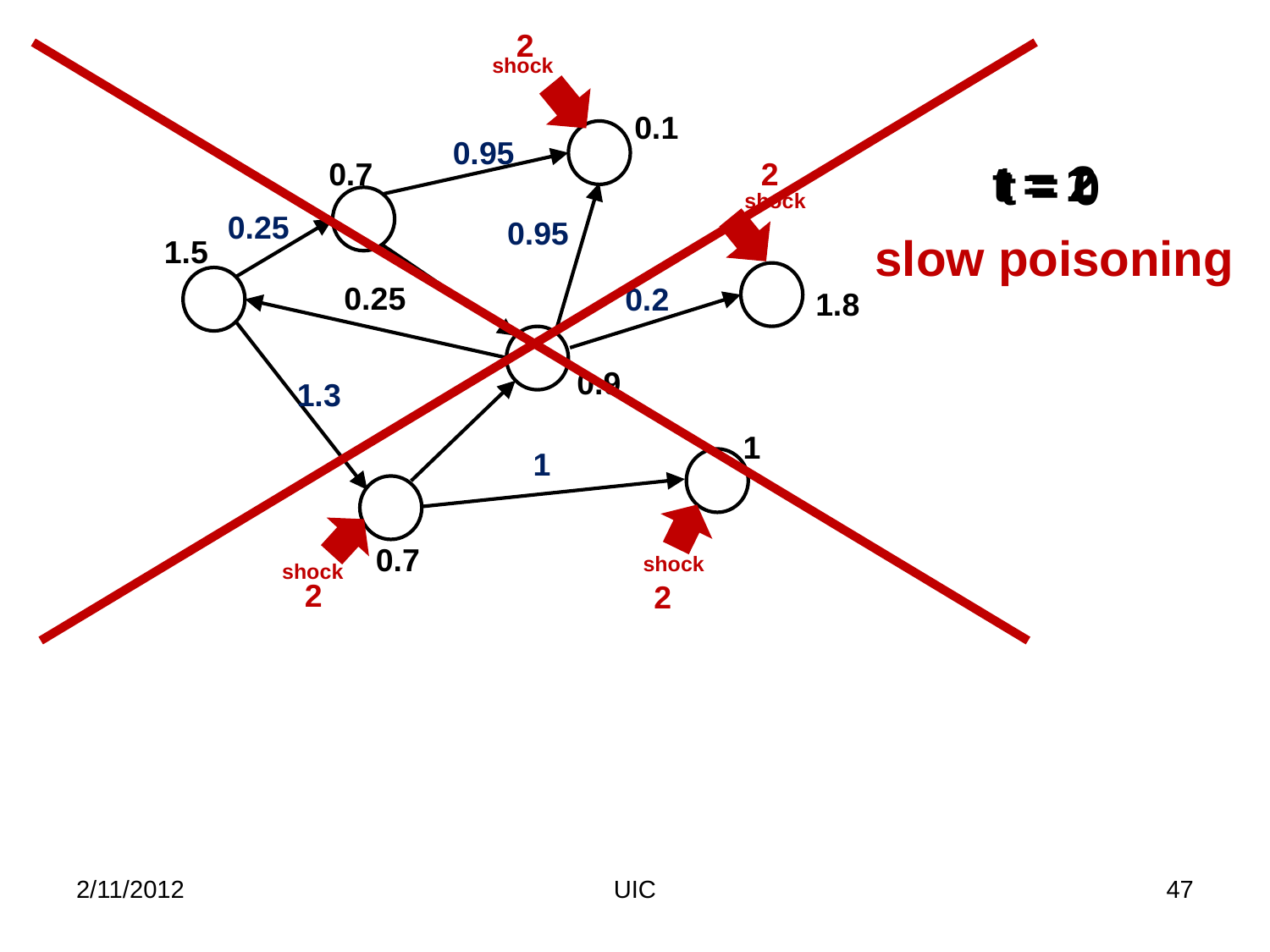

2
shock

0.1

0.95
t = 2
t = 1
0.7
2
t = 0
shock

0.25
0.95

slow poisoning
1.5

0.25
0.2
1.8

0.9
1.3
1
1

0.7
shock
shock
2
2
2/11/2012
UIC
47